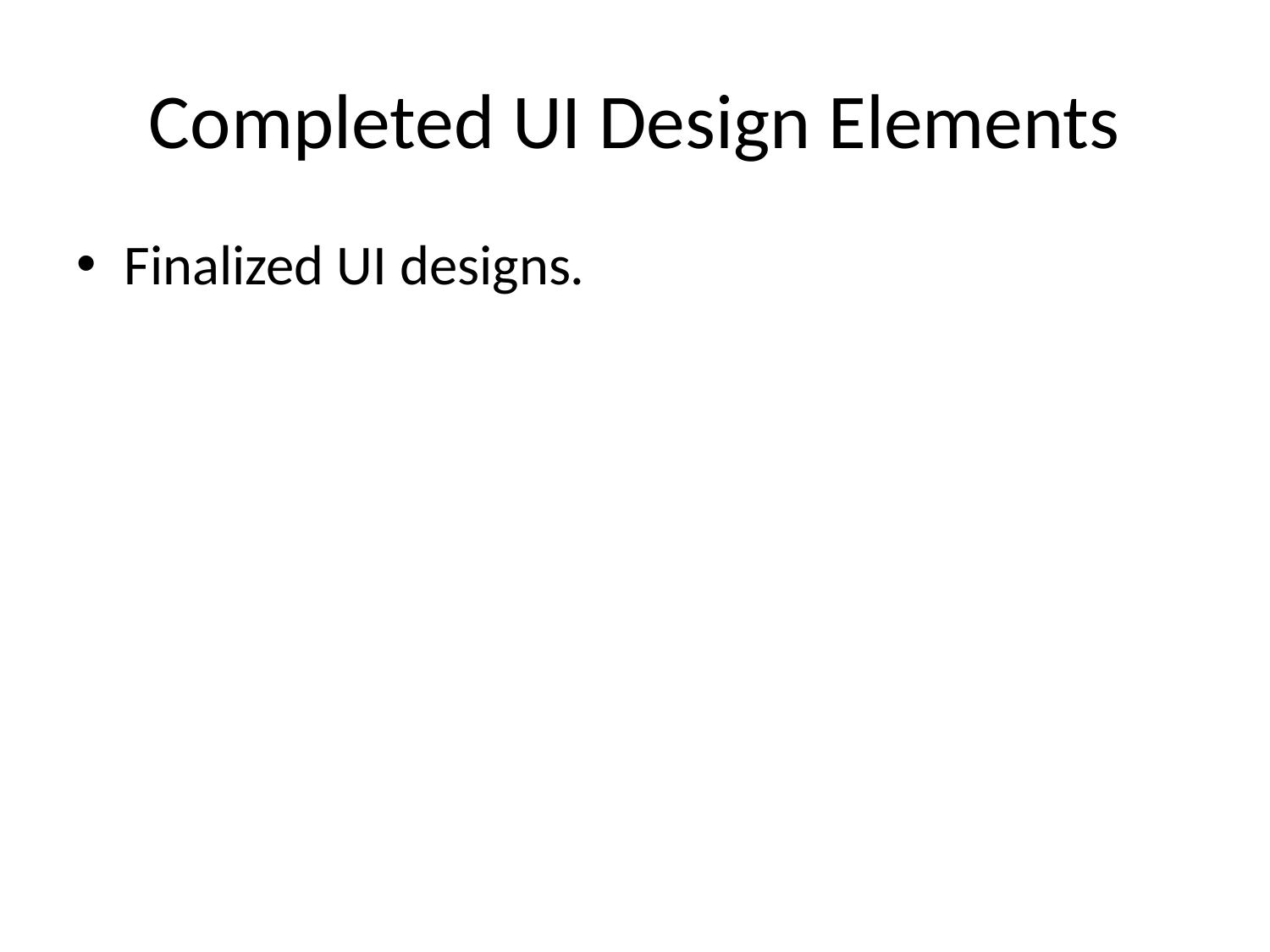

# Completed UI Design Elements
Finalized UI designs.